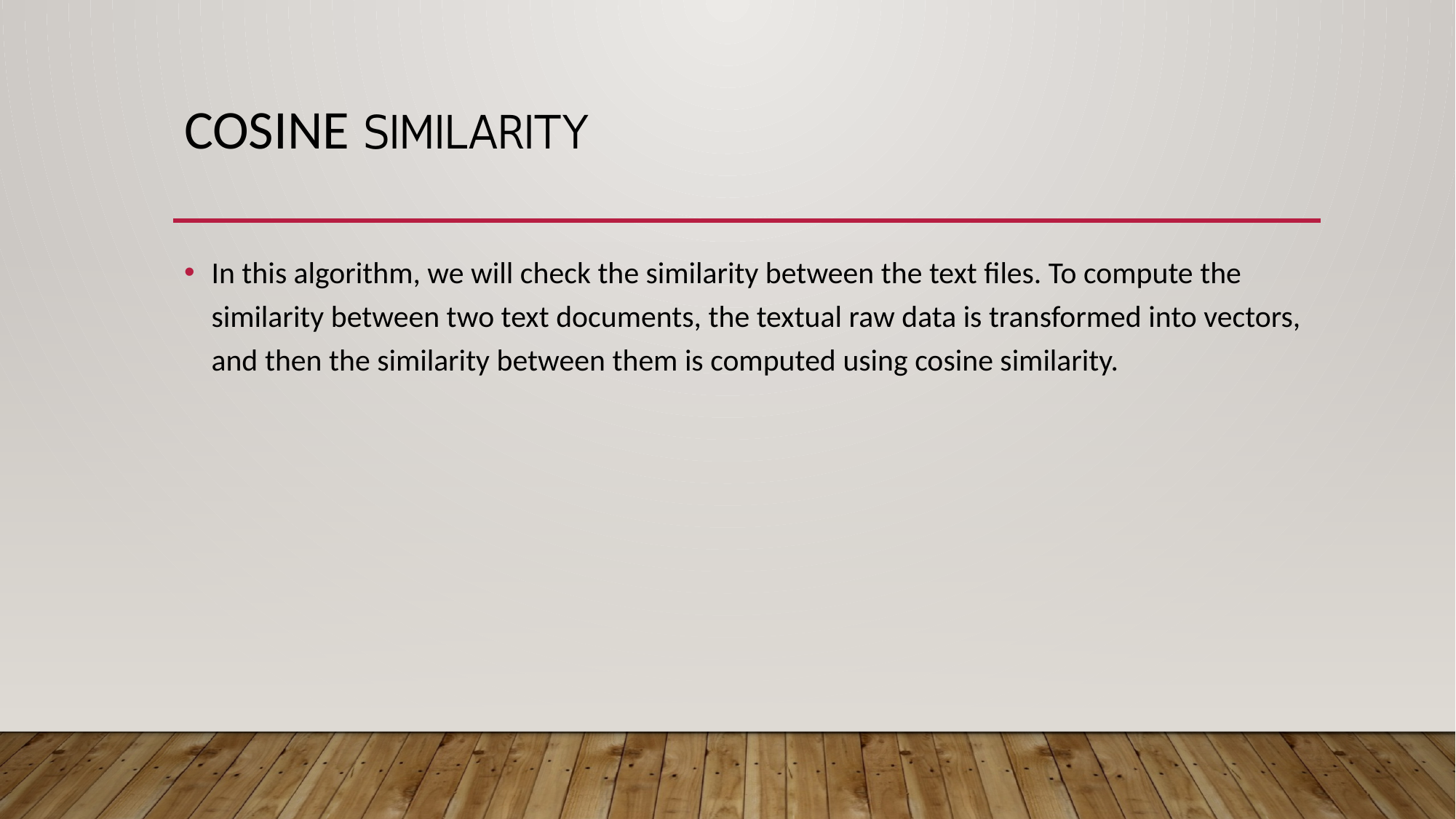

# Cosine similarity
In this algorithm, we will check the similarity between the text files. To compute the similarity between two text documents, the textual raw data is transformed into vectors, and then the similarity between them is computed using cosine similarity.